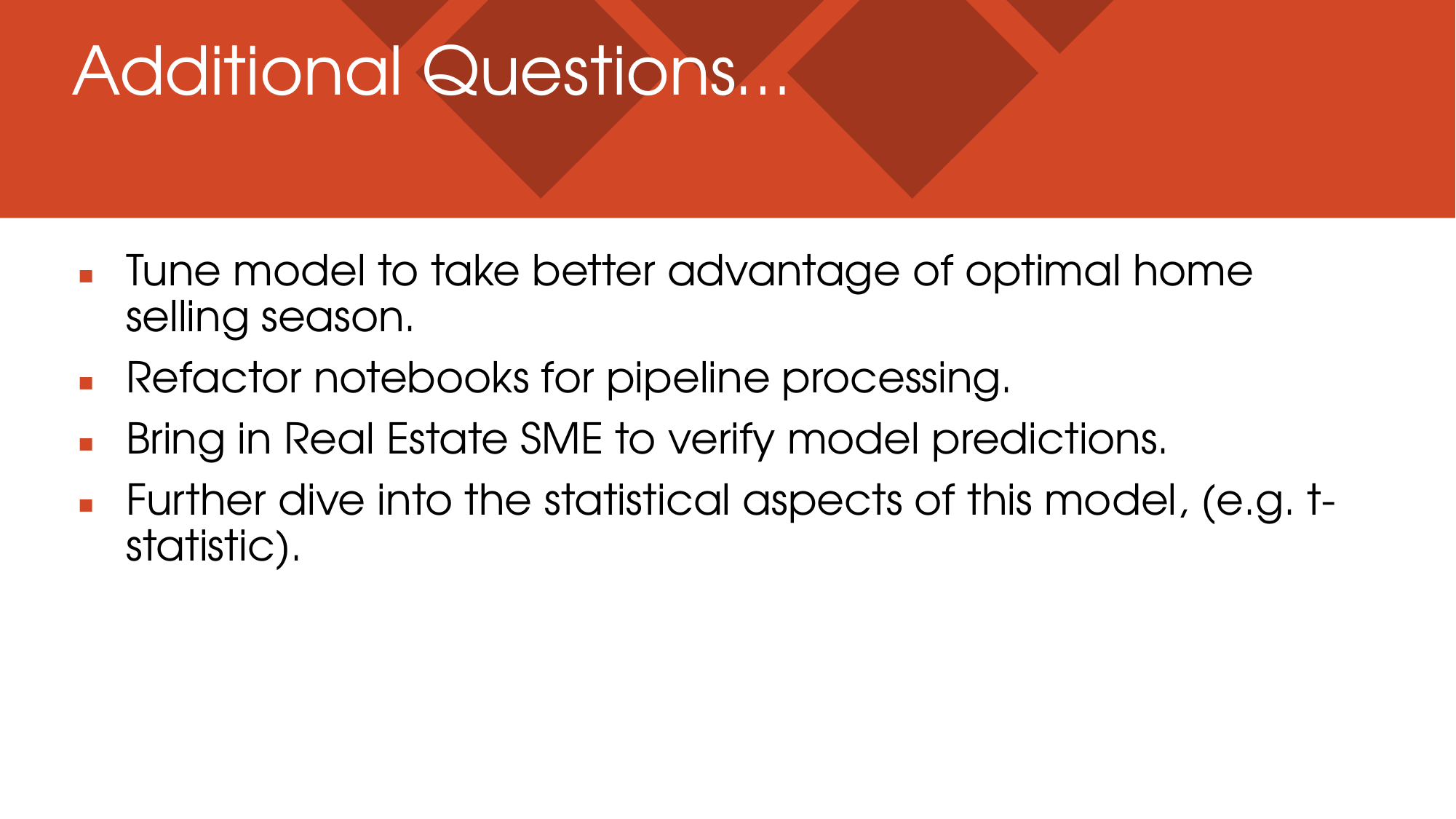

# Additional Questions…
Tune model to take better advantage of optimal home selling season.
Refactor notebooks for pipeline processing.
Bring in Real Estate SME to verify model predictions.
Further dive into the statistical aspects of this model, (e.g. t-statistic).